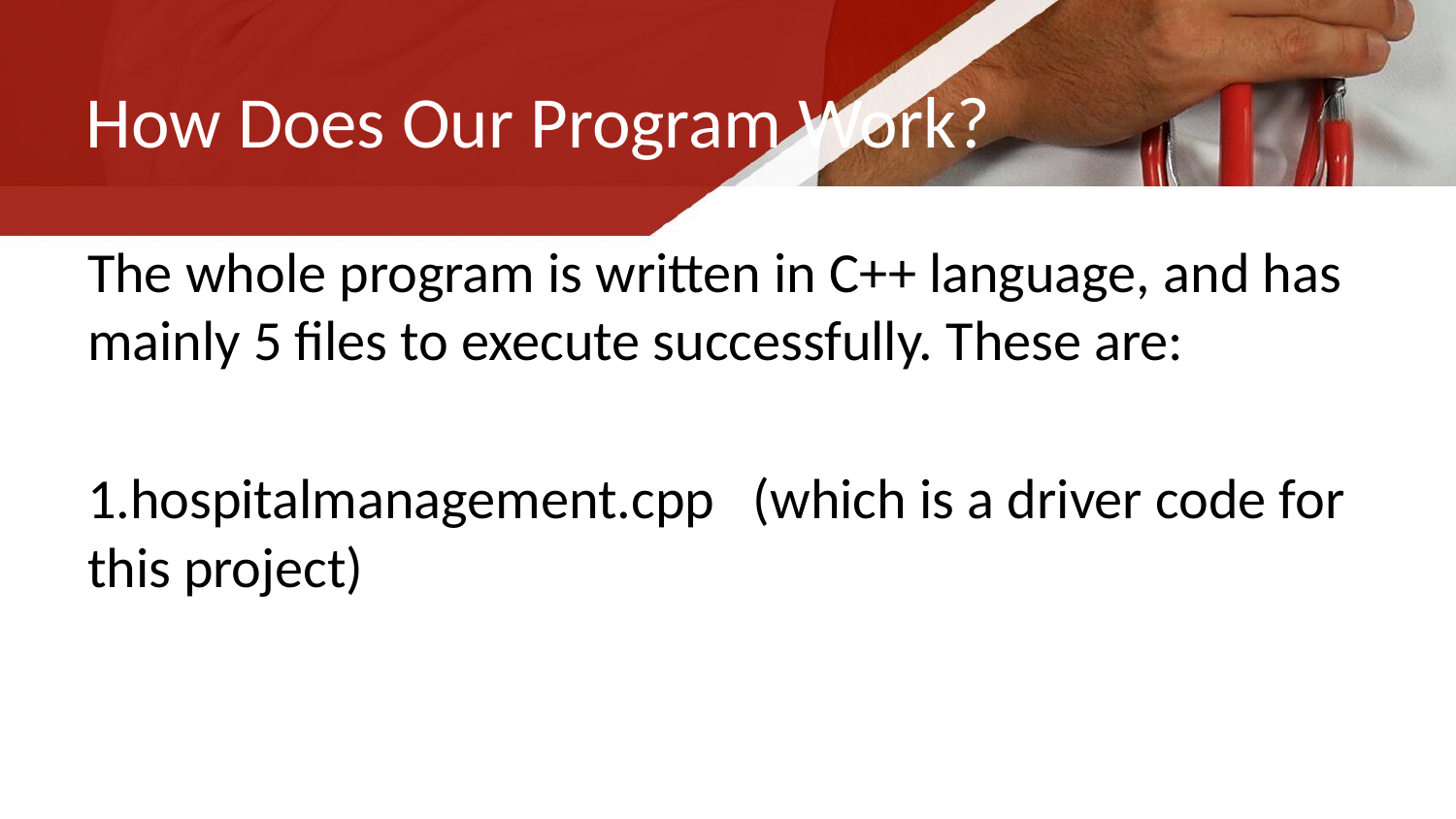

# How Does Our Program Work?
The whole program is written in C++ language, and has mainly 5 files to execute successfully. These are:

1.hospitalmanagement.cpp   (which is a driver code for  this project)